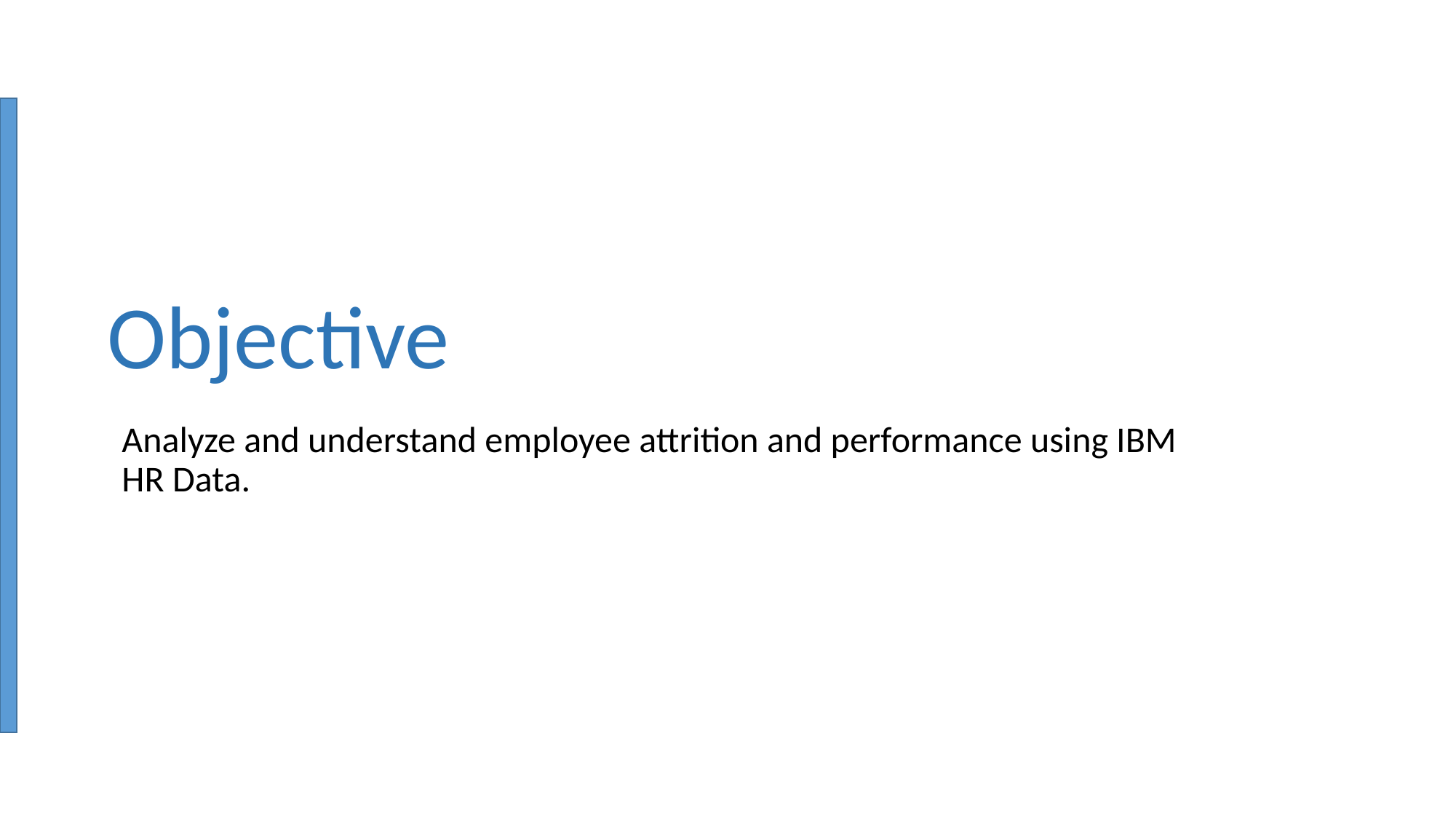

# Objective

Analyze and understand employee attrition and performance using IBM HR Data.